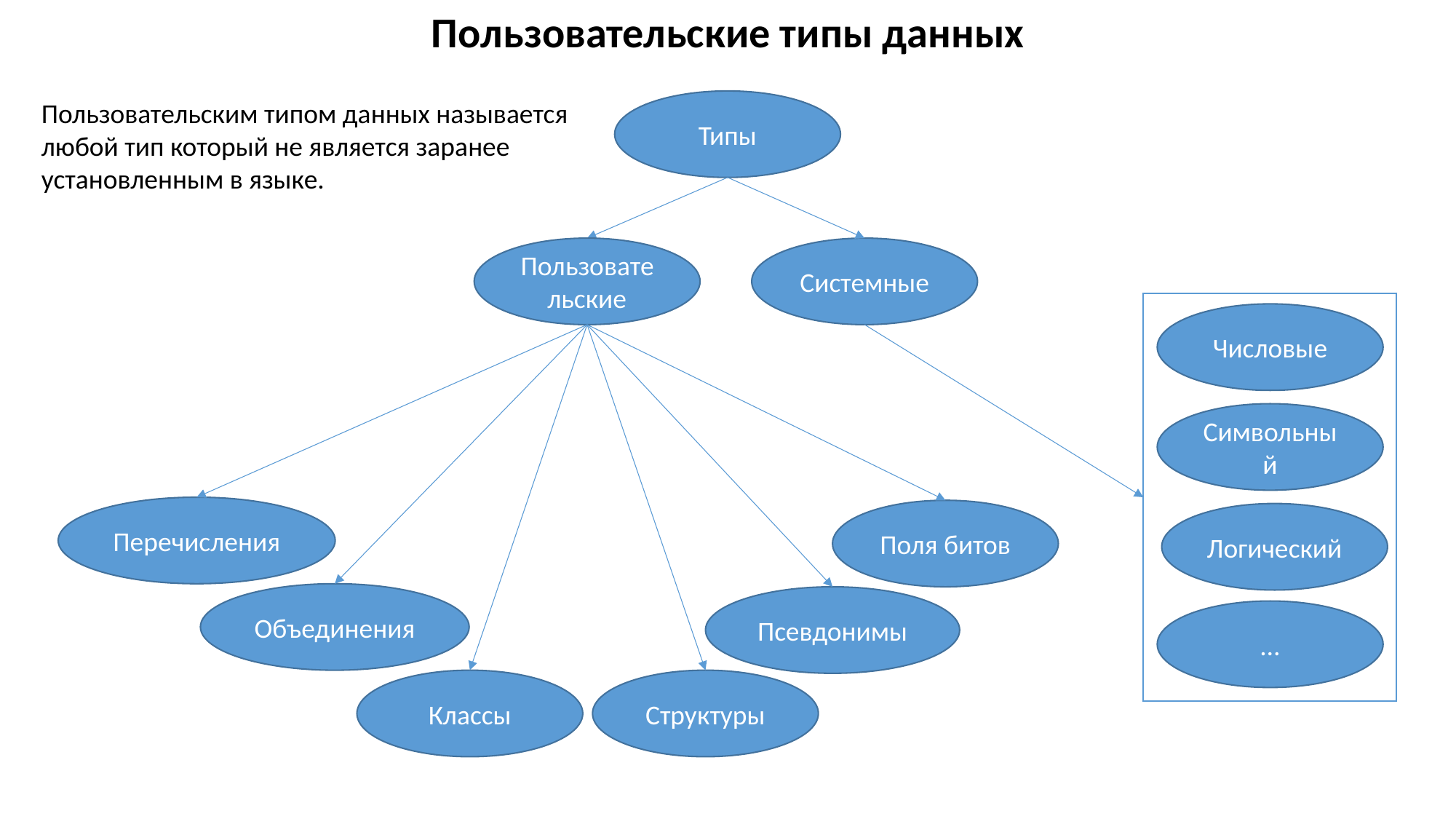

Пользовательские типы данных
Типы
Пользовательским типом данных называется любой тип который не является заранее установленным в языке.
Пользовательские
Перечисления
Поля битов
Объединения
Псевдонимы
Классы
Структуры
Системные

Числовые
Символьный
Логический
…